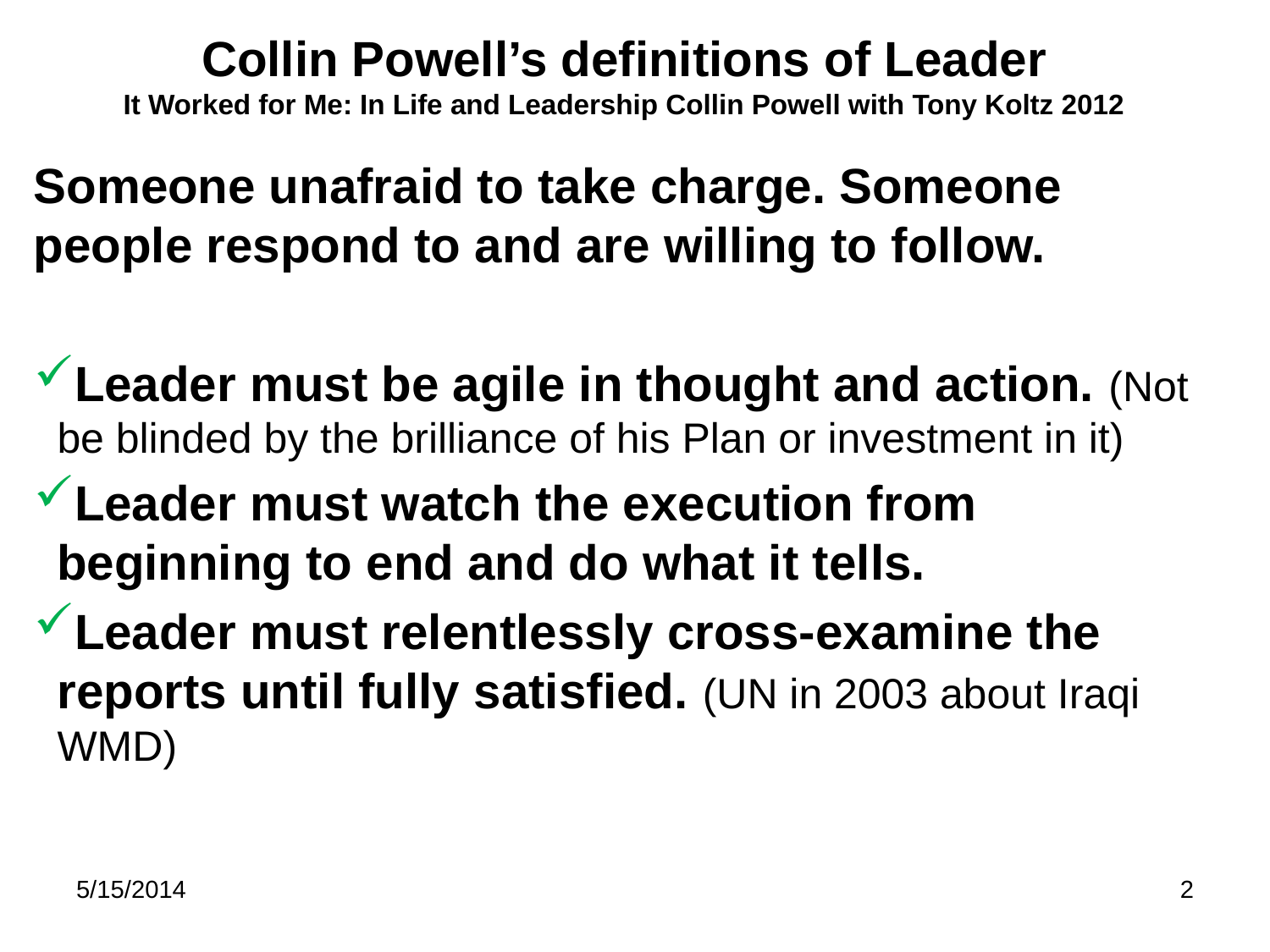

# Collin Powell’s definitions of Leader It Worked for Me: In Life and Leadership Collin Powell with Tony Koltz 2012
Someone unafraid to take charge. Someone people respond to and are willing to follow.

Leader must be agile in thought and action. (Not be blinded by the brilliance of his Plan or investment in it)
Leader must watch the execution from beginning to end and do what it tells.
Leader must relentlessly cross-examine the reports until fully satisfied. (UN in 2003 about Iraqi WMD)
5/15/2014
2